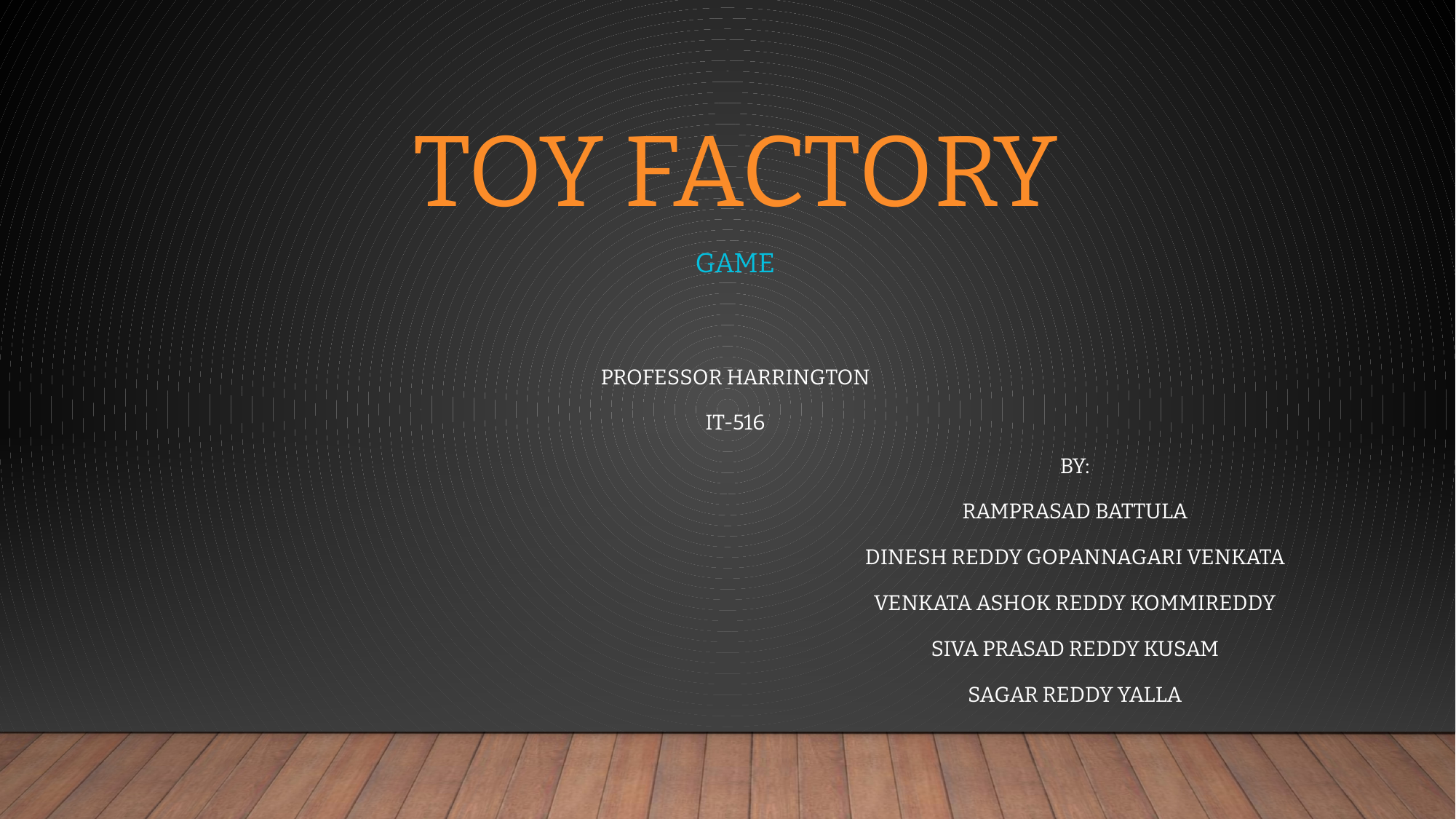

# TOY FACTORY
GAME
Professor Harrington
It-516
BY:
Ramprasad battula
Dinesh reddy gopannagari Venkata
Venkata ashok reddy kommireddy
Siva prasad reddy kusam
Sagar reddy yalla